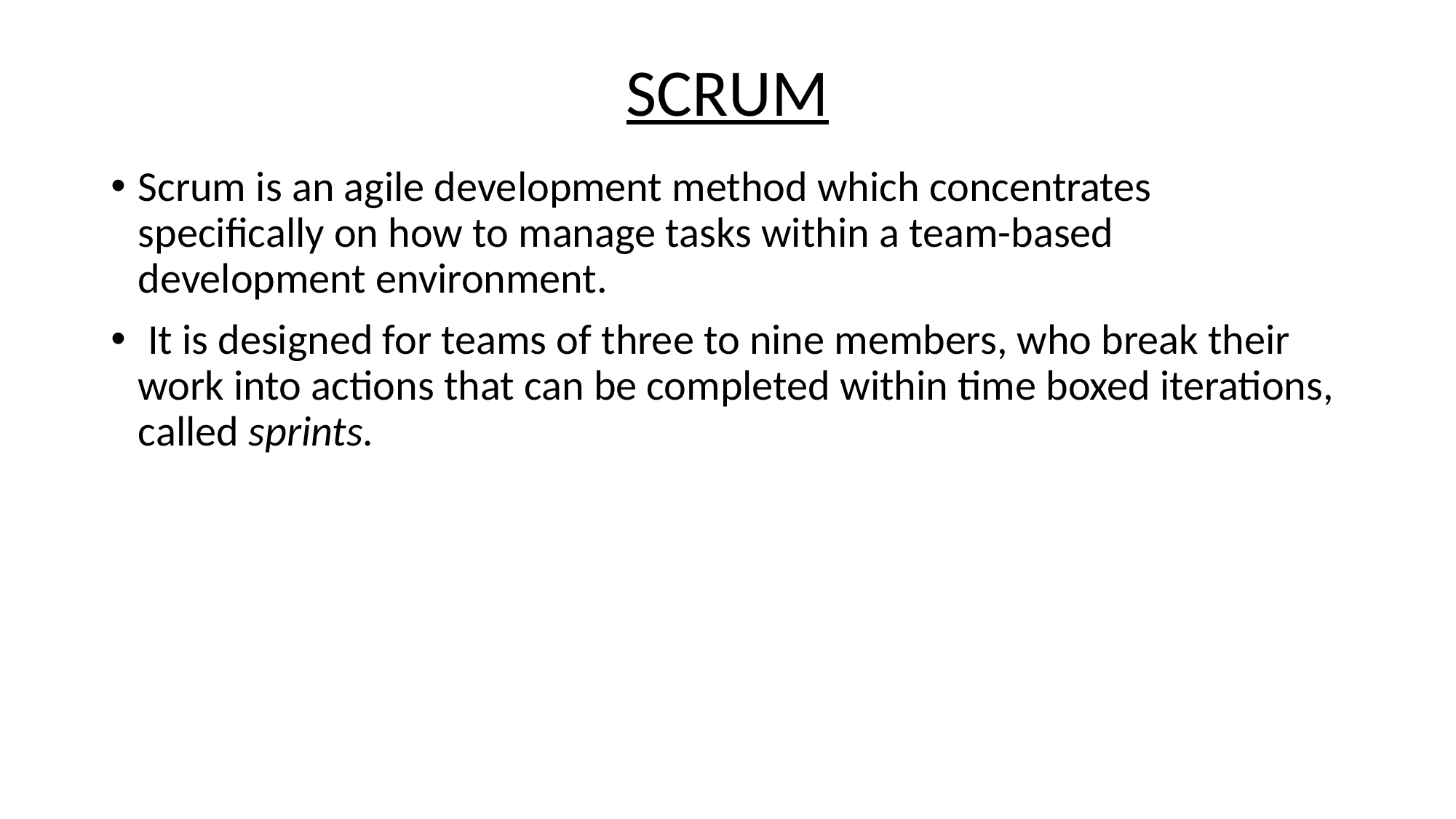

# SCRUM
Scrum is an agile development method which concentrates specifically on how to manage tasks within a team-based development environment.
 It is designed for teams of three to nine members, who break their work into actions that can be completed within time boxed iterations, called sprints.